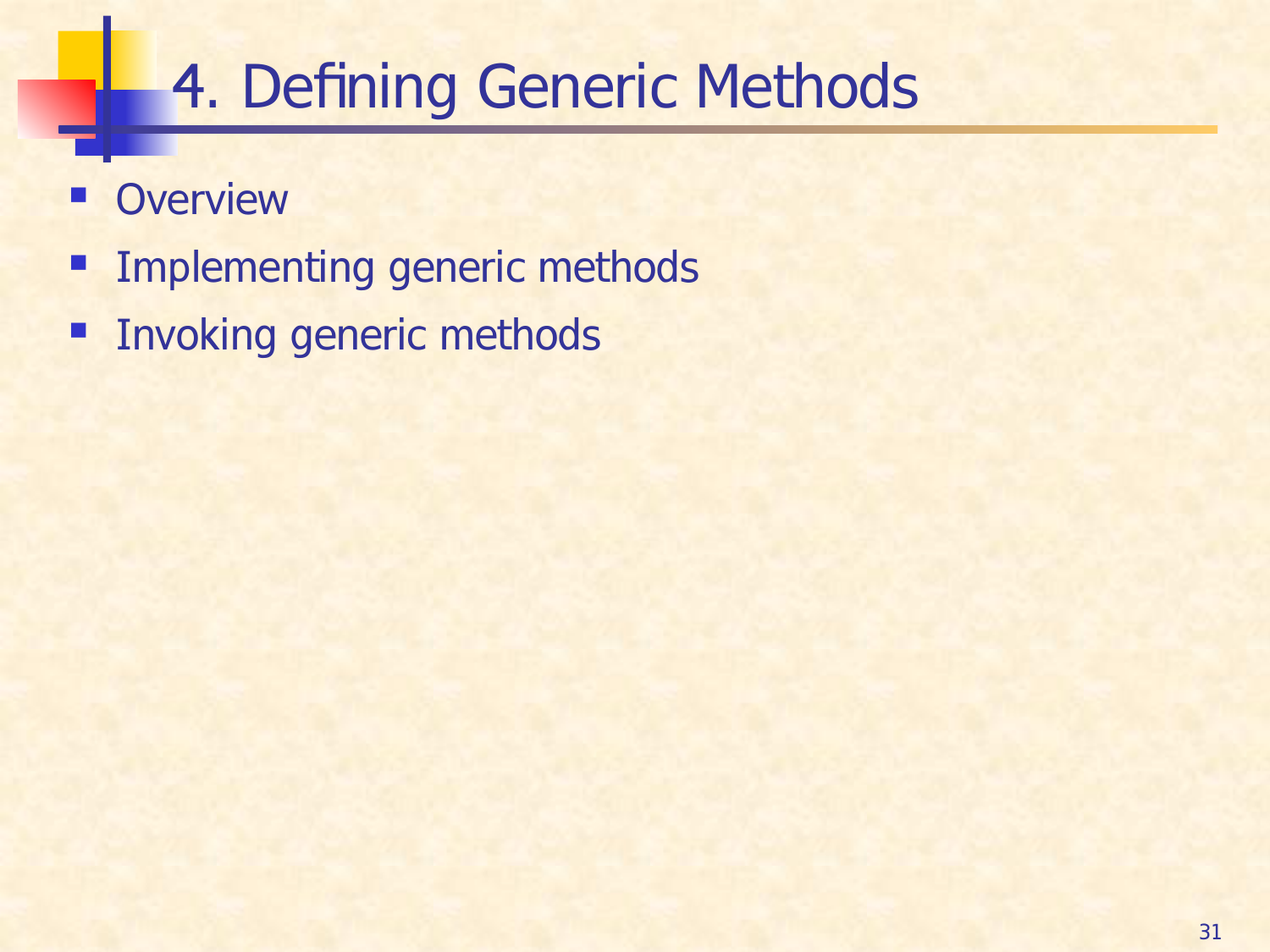

# 4. Defining Generic Methods
Overview
Implementing generic methods
Invoking generic methods

31